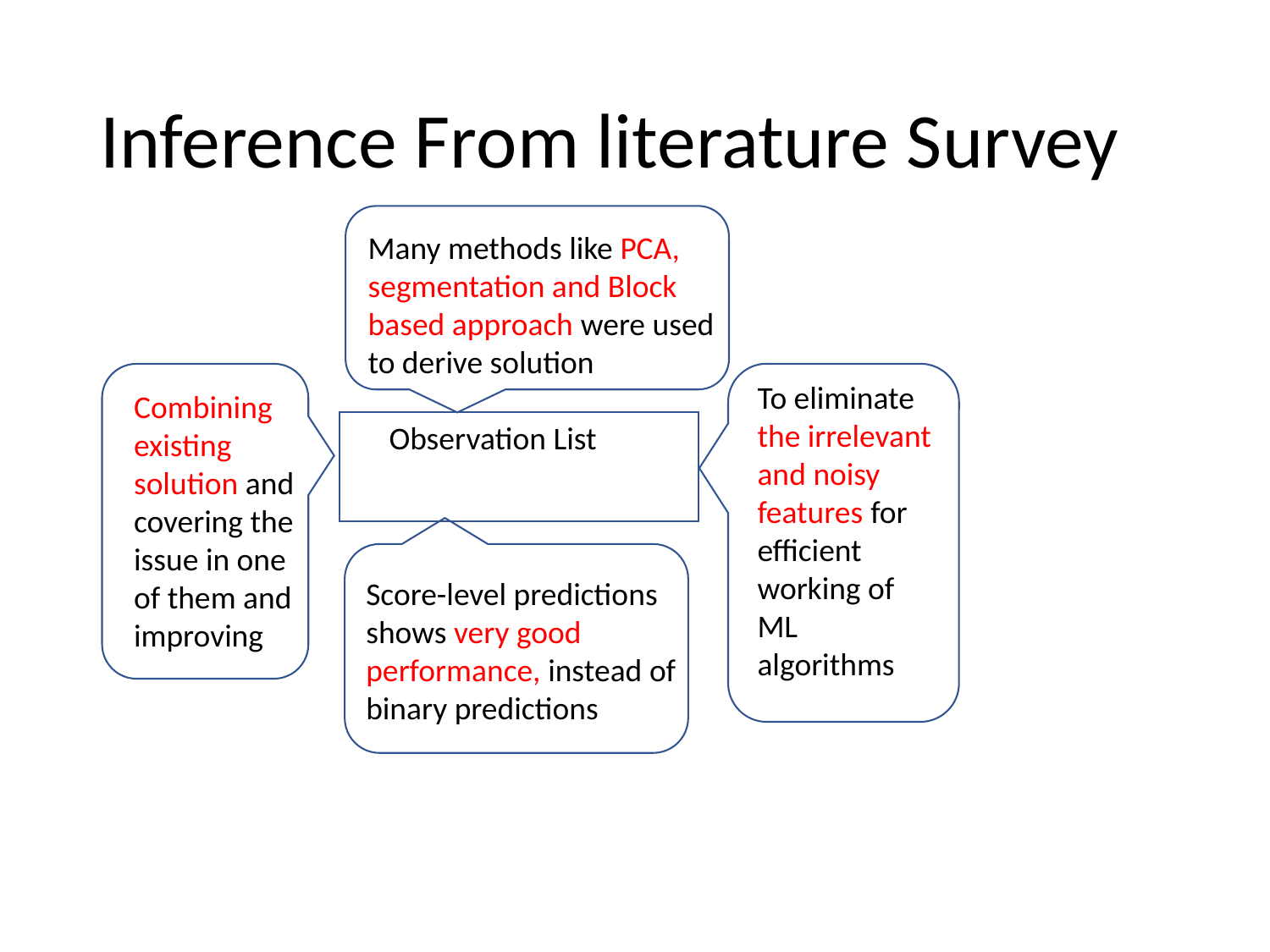

# Inference From literature Survey

Many methods like PCA, segmentation and Block based approach were used to derive solution
To eliminate the irrelevant and noisy features for efficient working of ML algorithms

Combining existing solution and covering the issue in one of them and improving
Observation List

Score-level predictions shows very good performance, instead of binary predictions